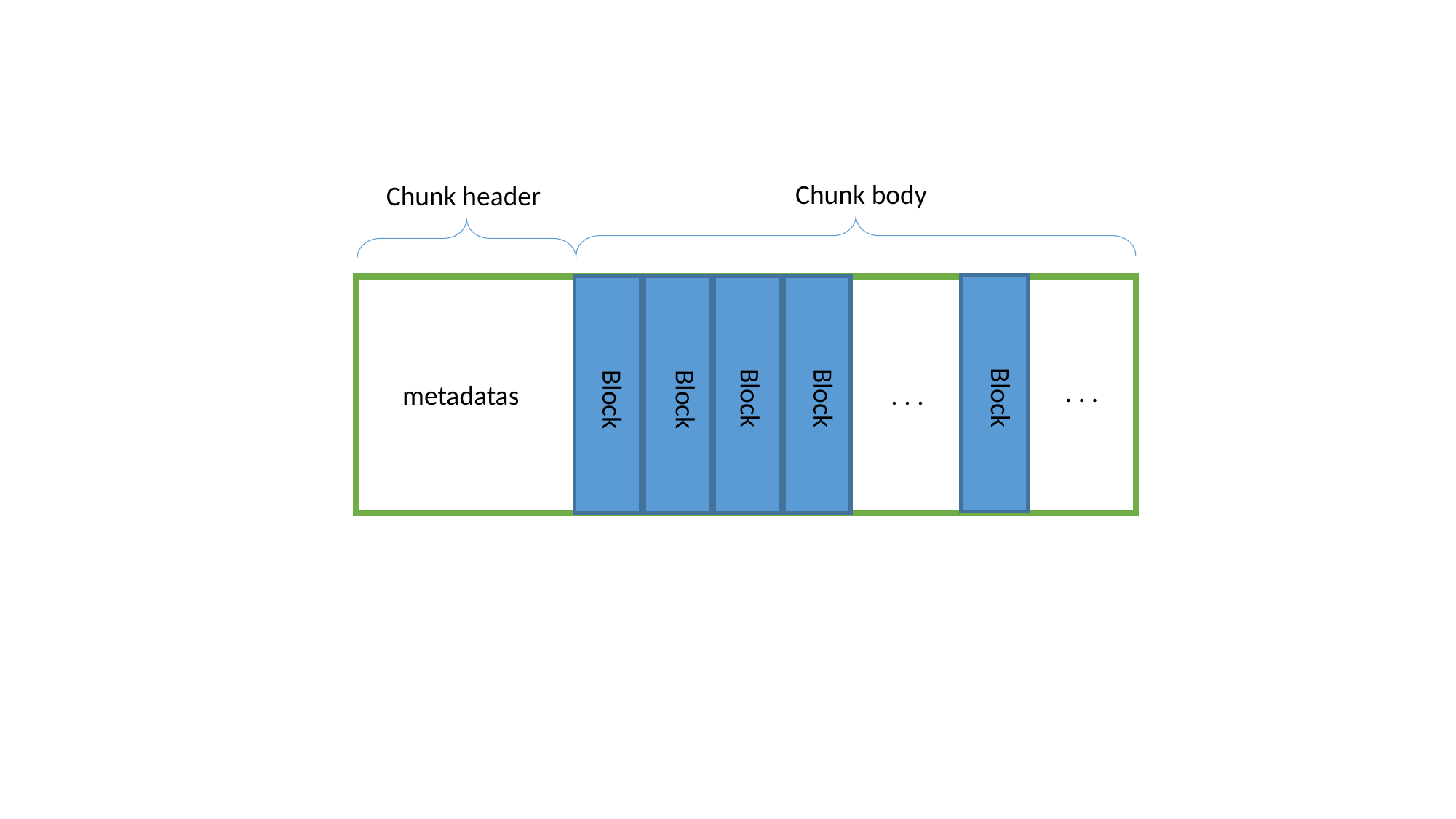

Chunk body
Chunk header

Block
Block
Block
Block
Block
. . .
metadatas
. . .